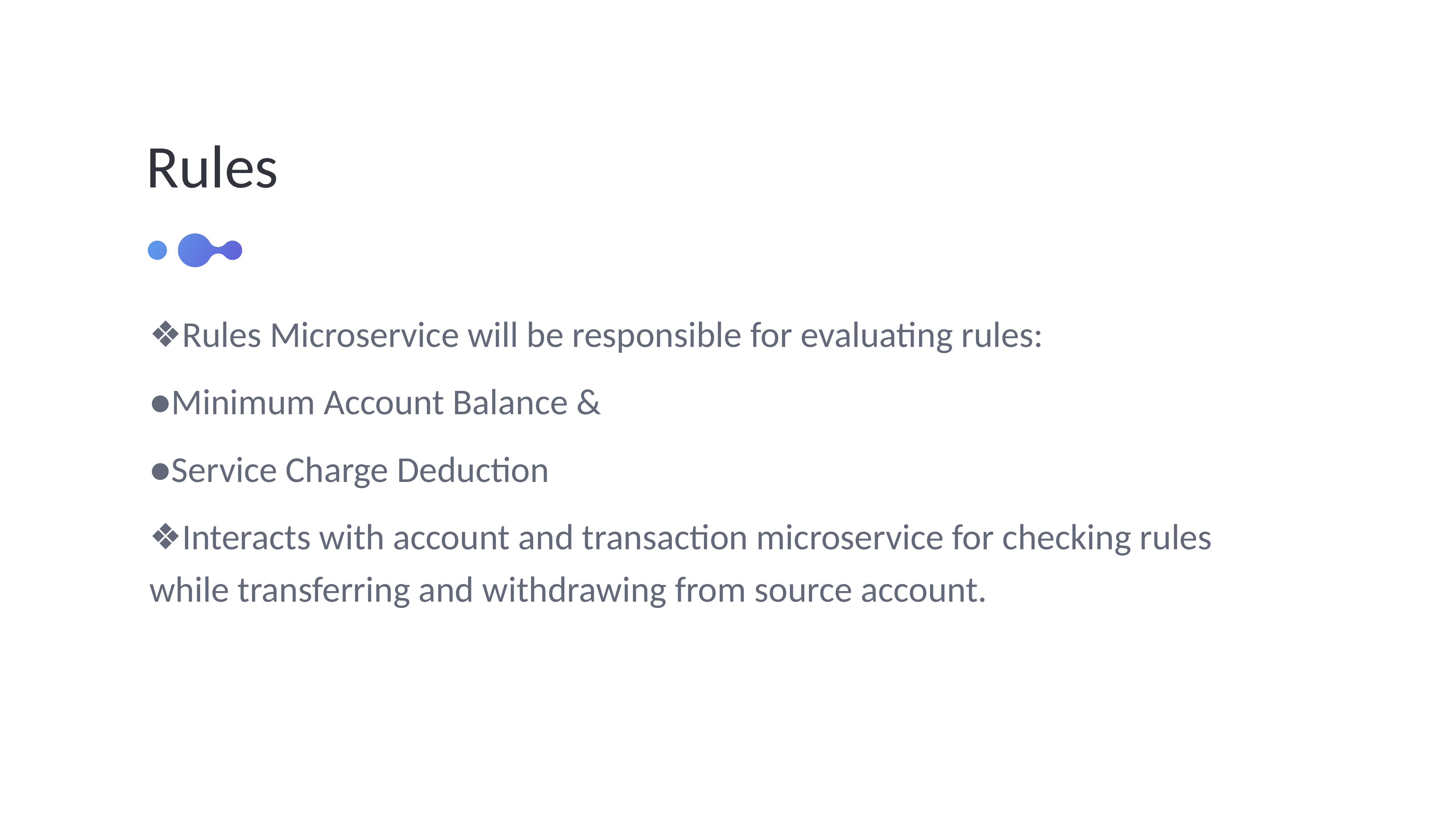

Rules

❖Rules Microservice will be responsible for evaluating rules:
●Minimum Account Balance &
●Service Charge Deduction
❖Interacts with account and transaction microservice for checking rules while transferring and withdrawing from source account.